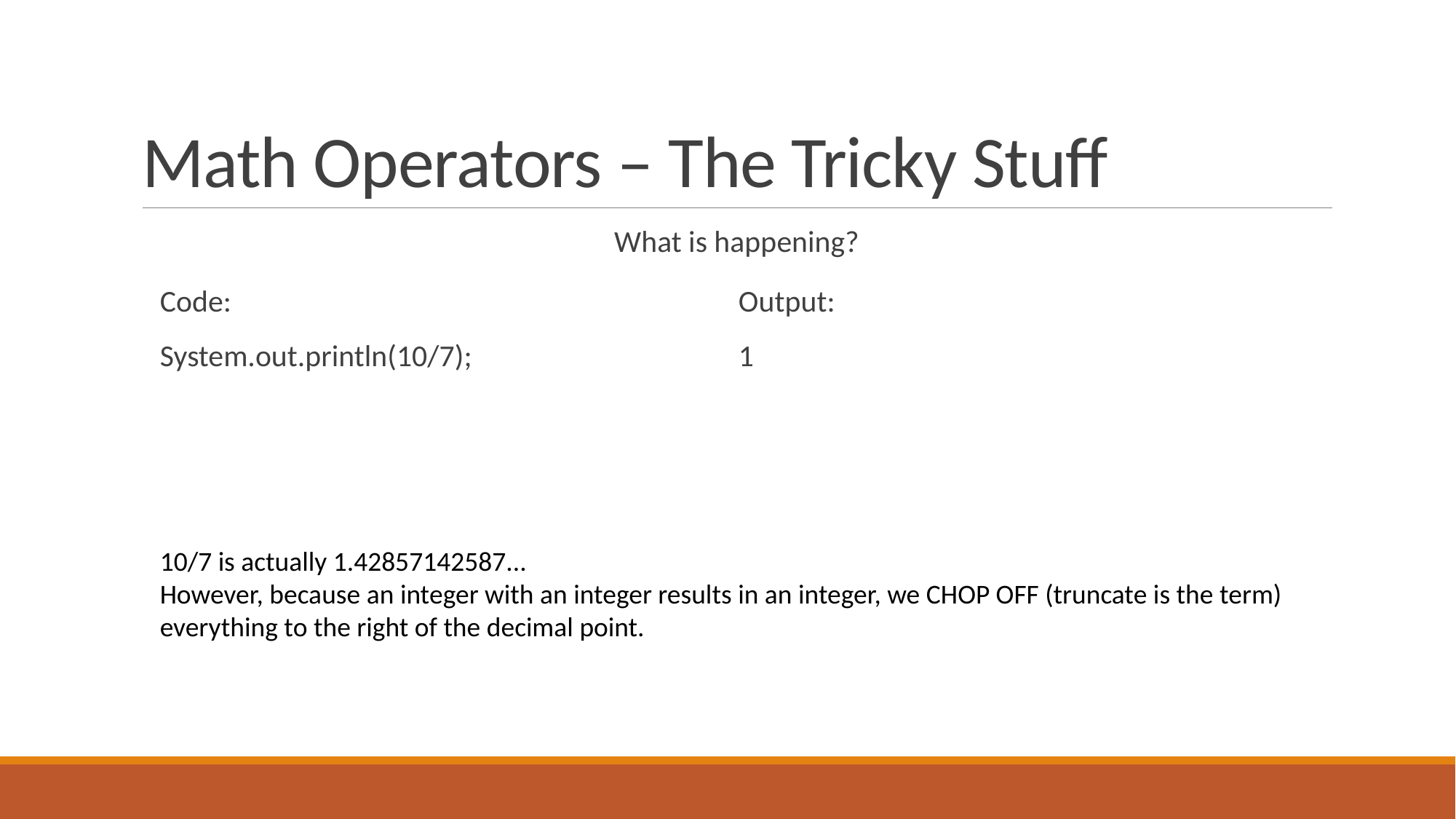

# Math Operators – The Tricky Stuff
What is happening?
Output:
1

Code:
System.out.println(10/7);

10/7 is actually 1.42857142587...
However, because an integer with an integer results in an integer, we CHOP OFF (truncate is the term) everything to the right of the decimal point.